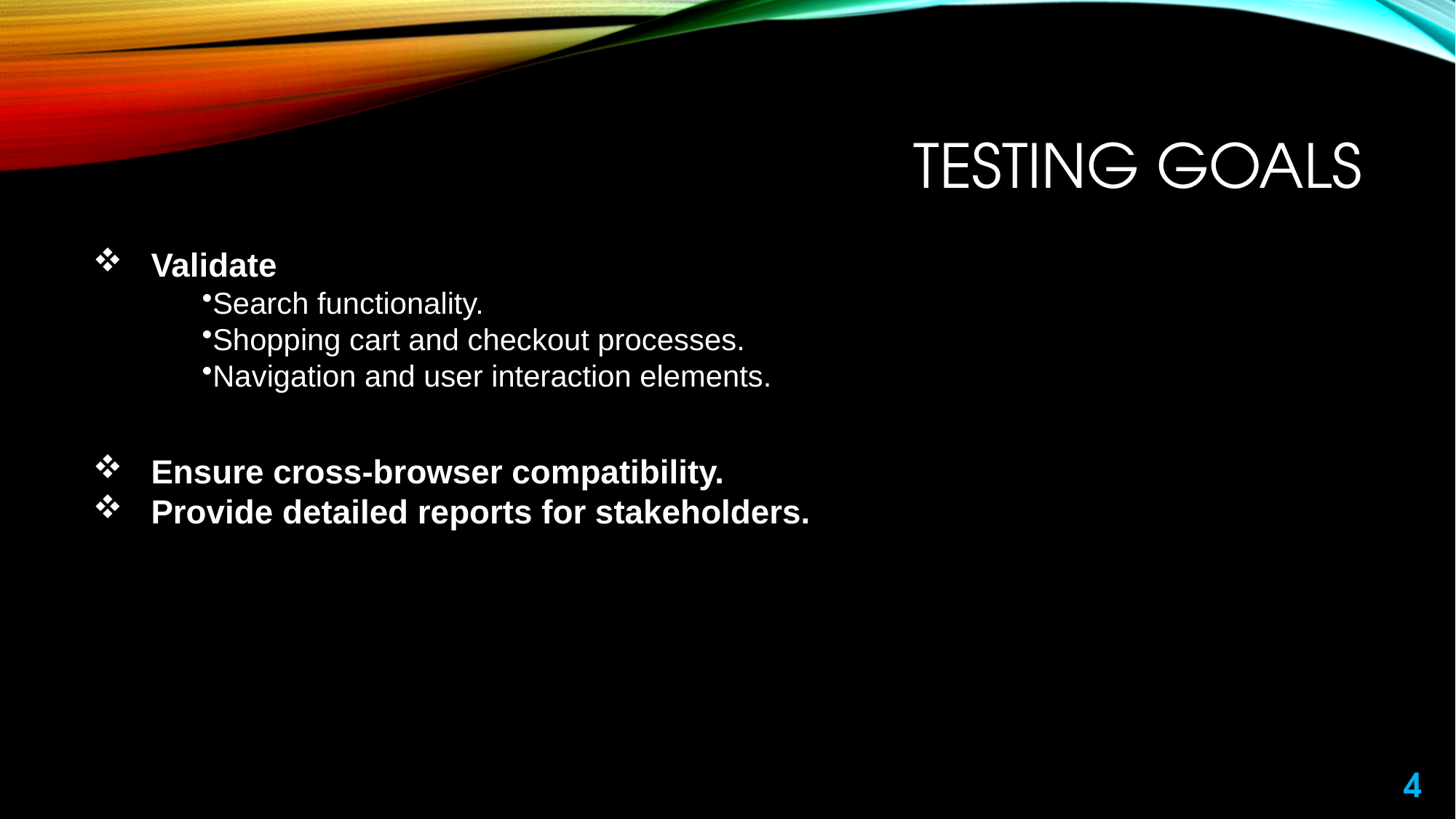

# Testing Goals
   Validate
Search functionality.
Shopping cart and checkout processes.
Navigation and user interaction elements.

   Ensure cross-browser compatibility.
   Provide detailed reports for stakeholders.
4